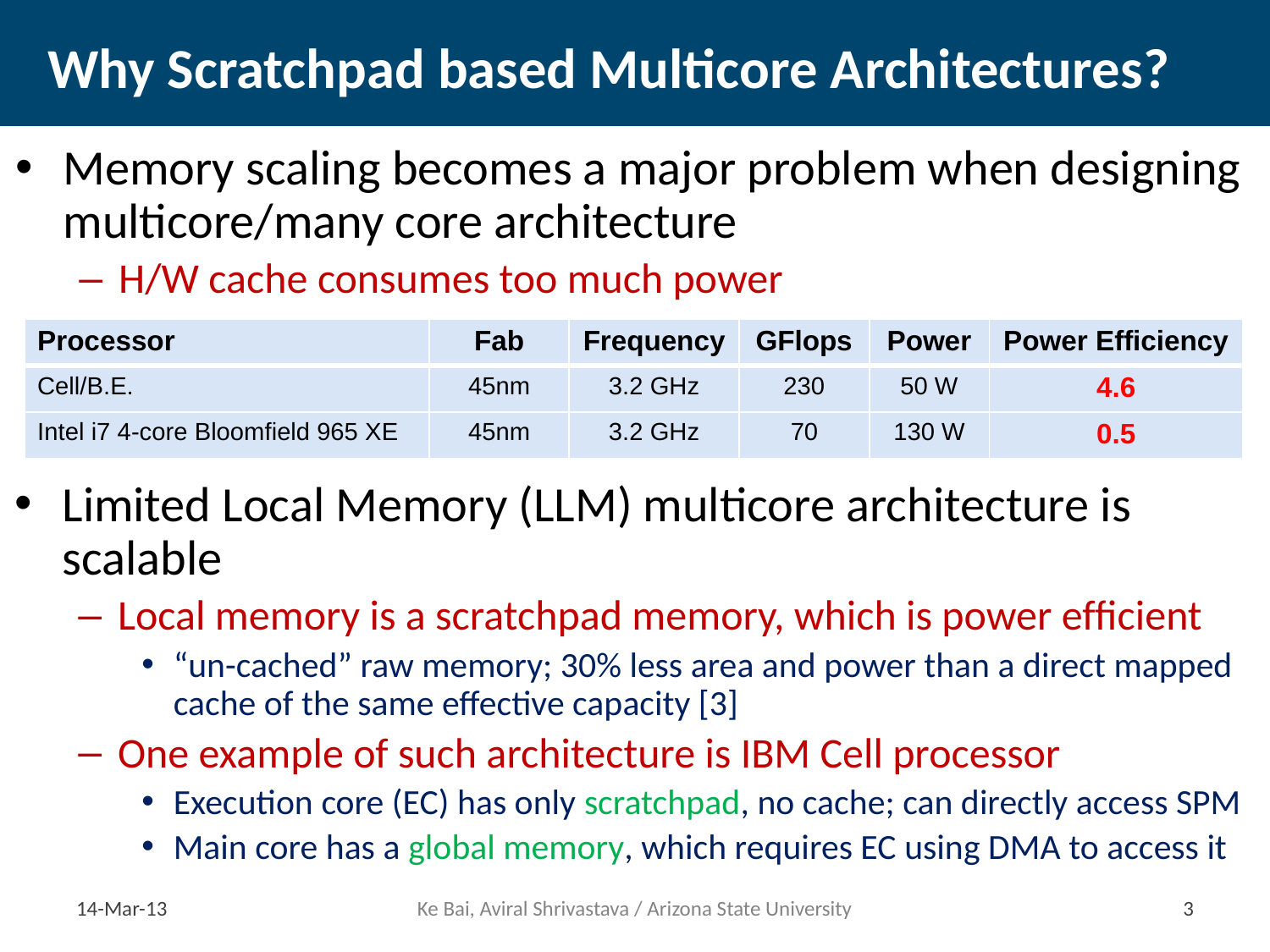

# Why Scratchpad based Multicore Architectures?
Memory scaling becomes a major problem when designing multicore/many core architecture
H/W cache consumes too much power
| Processor | Fab | Frequency | GFlops | Power | Power Efficiency |
| --- | --- | --- | --- | --- | --- |
| Cell/B.E. | 45nm | 3.2 GHz | 230 | 50 W | 4.6 |
| Intel i7 4-core Bloomfield 965 XE | 45nm | 3.2 GHz | 70 | 130 W | 0.5 |
Limited Local Memory (LLM) multicore architecture is scalable
Local memory is a scratchpad memory, which is power efﬁcient
“un-cached” raw memory; 30% less area and power than a direct mapped cache of the same effective capacity [3]
One example of such architecture is IBM Cell processor
Execution core (EC) has only scratchpad, no cache; can directly access SPM
Main core has a global memory, which requires EC using DMA to access it
14-Mar-13
Ke Bai, Aviral Shrivastava / Arizona State University
3